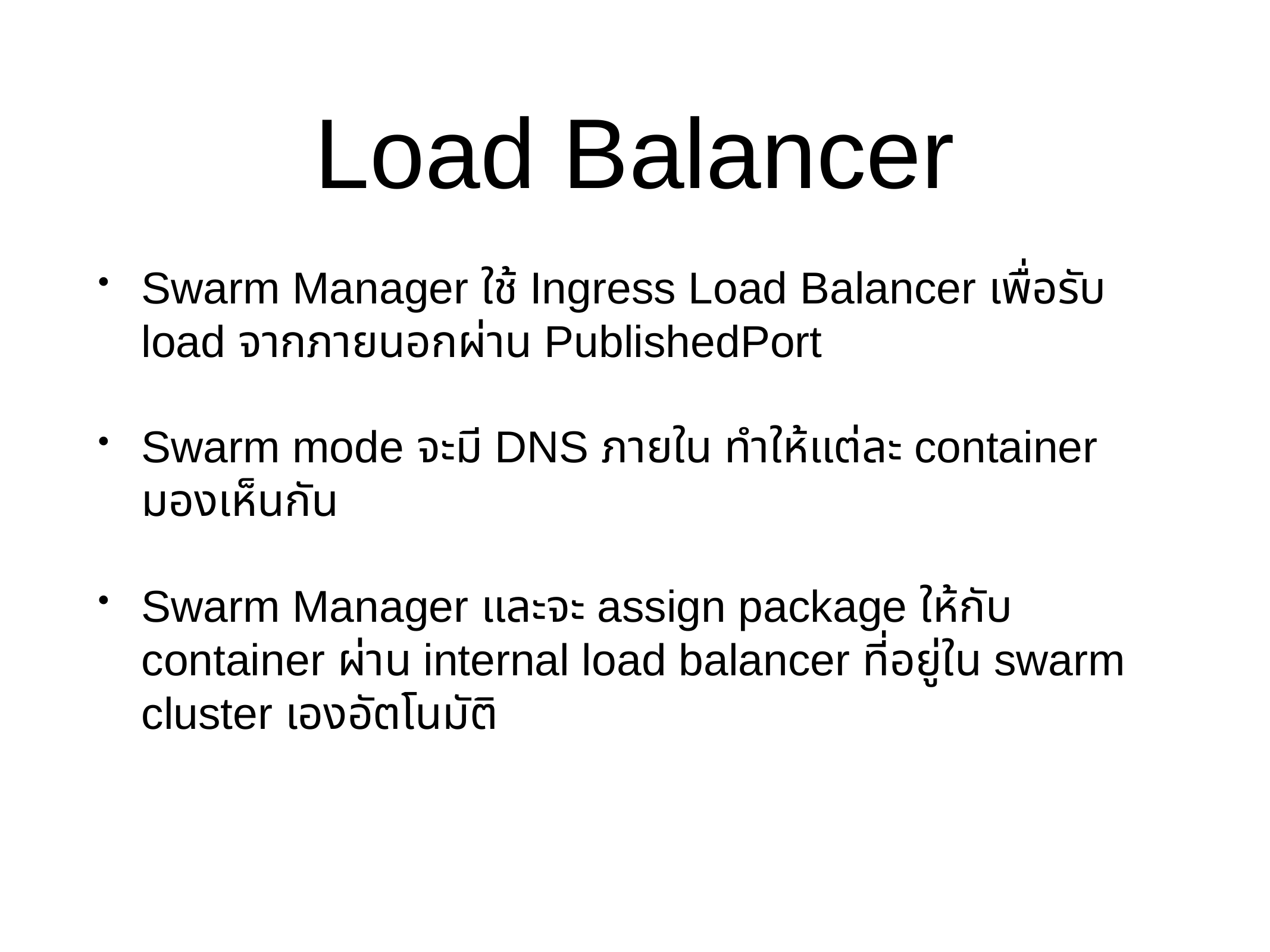

# Load Balancer
Swarm Manager ใช้ Ingress Load Balancer เพื่อรับ load จากภายนอกผ่าน PublishedPort
Swarm mode จะมี DNS ภายใน ทำให้แต่ละ container มองเห็นกัน
Swarm Manager และจะ assign package ให้กับ container ผ่าน internal load balancer ที่อยู่ใน swarm cluster เองอัตโนมัติ
7